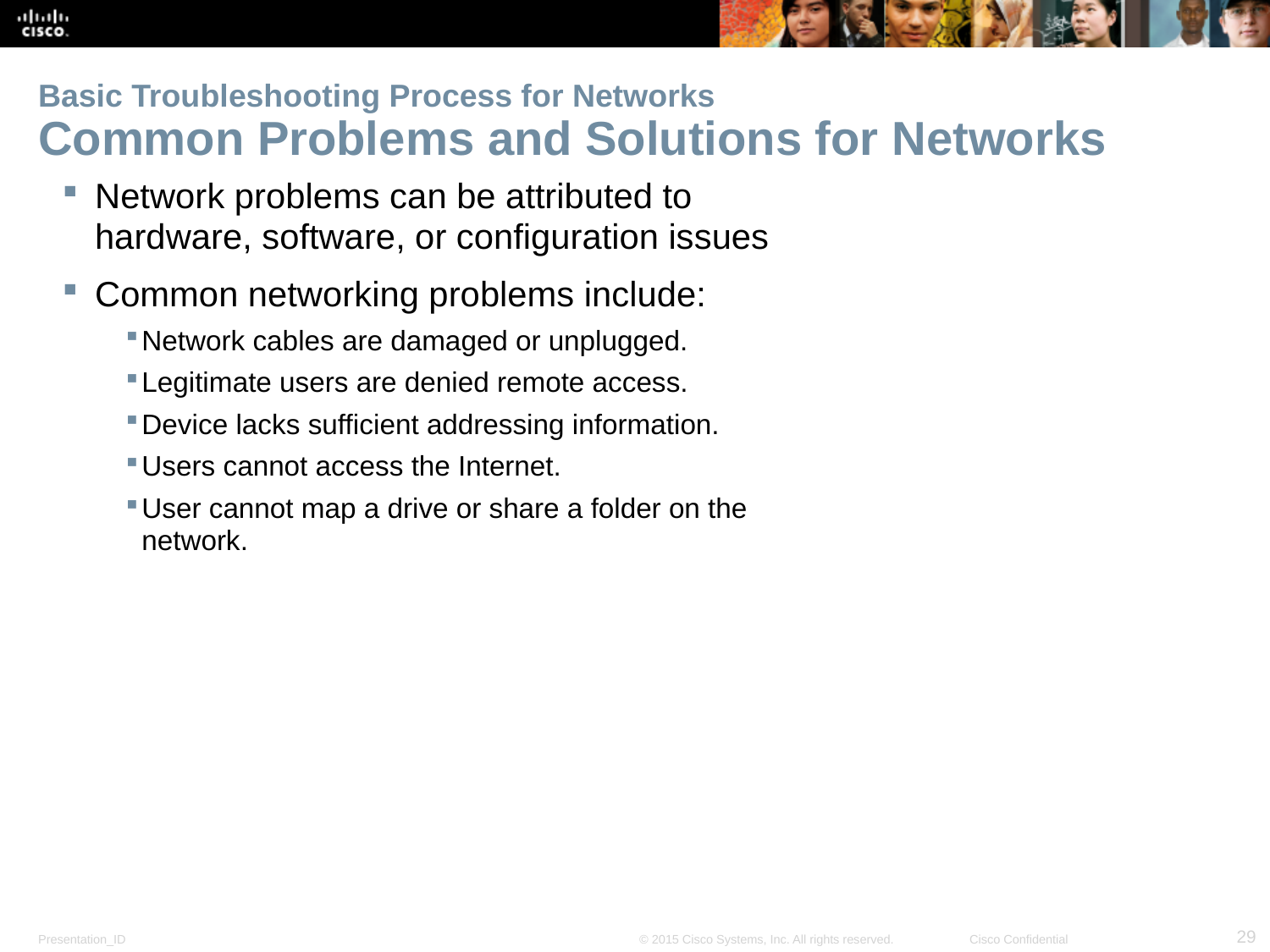

# Basic Troubleshooting Process for Networks Common Problems and Solutions for Networks
Network problems can be attributed to hardware, software, or configuration issues
Common networking problems include:
Network cables are damaged or unplugged.
Legitimate users are denied remote access.
Device lacks sufficient addressing information.
Users cannot access the Internet.
User cannot map a drive or share a folder on the network.